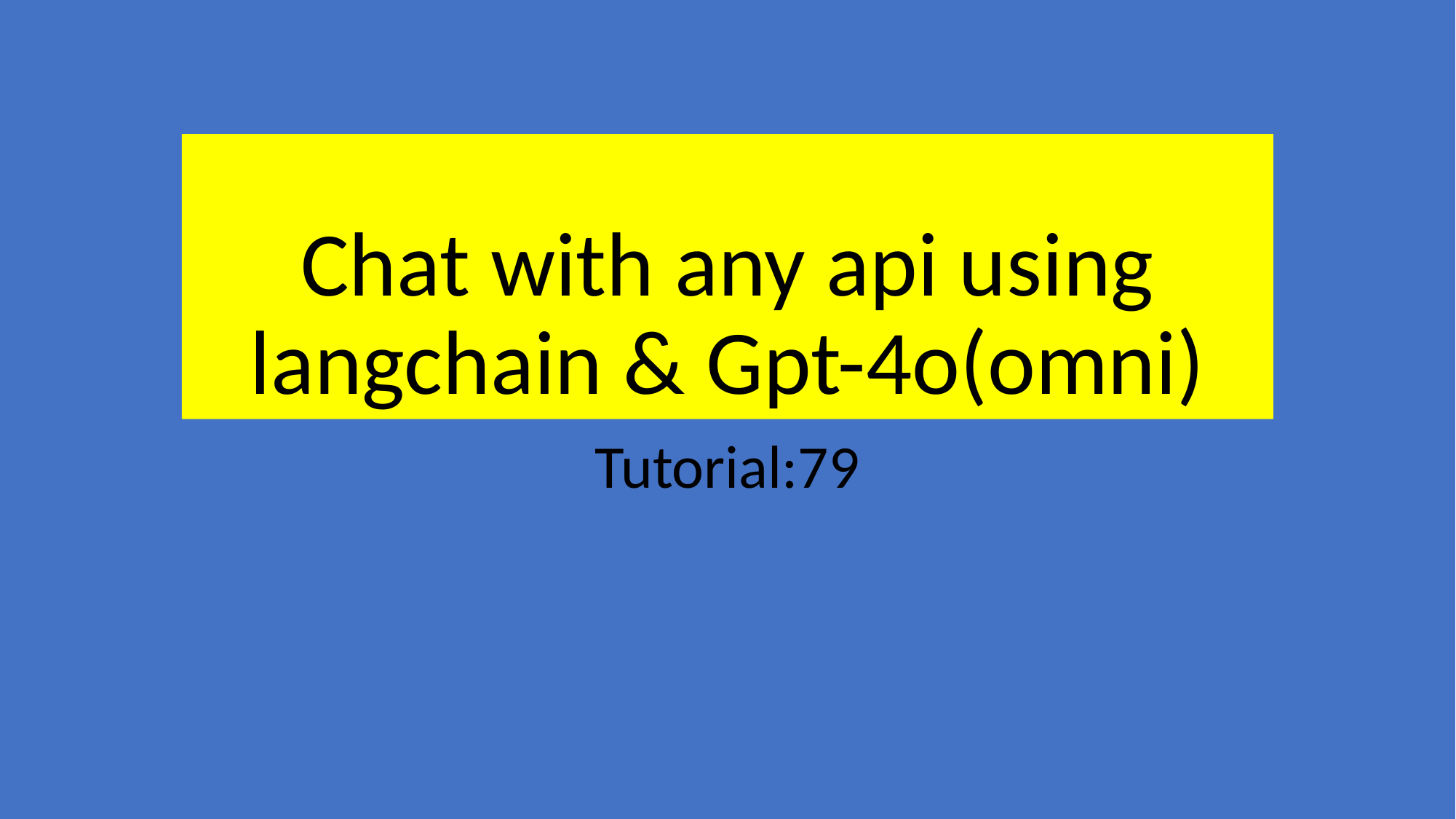

# Chat with any api using langchain & Gpt-4o(omni)
Tutorial:79